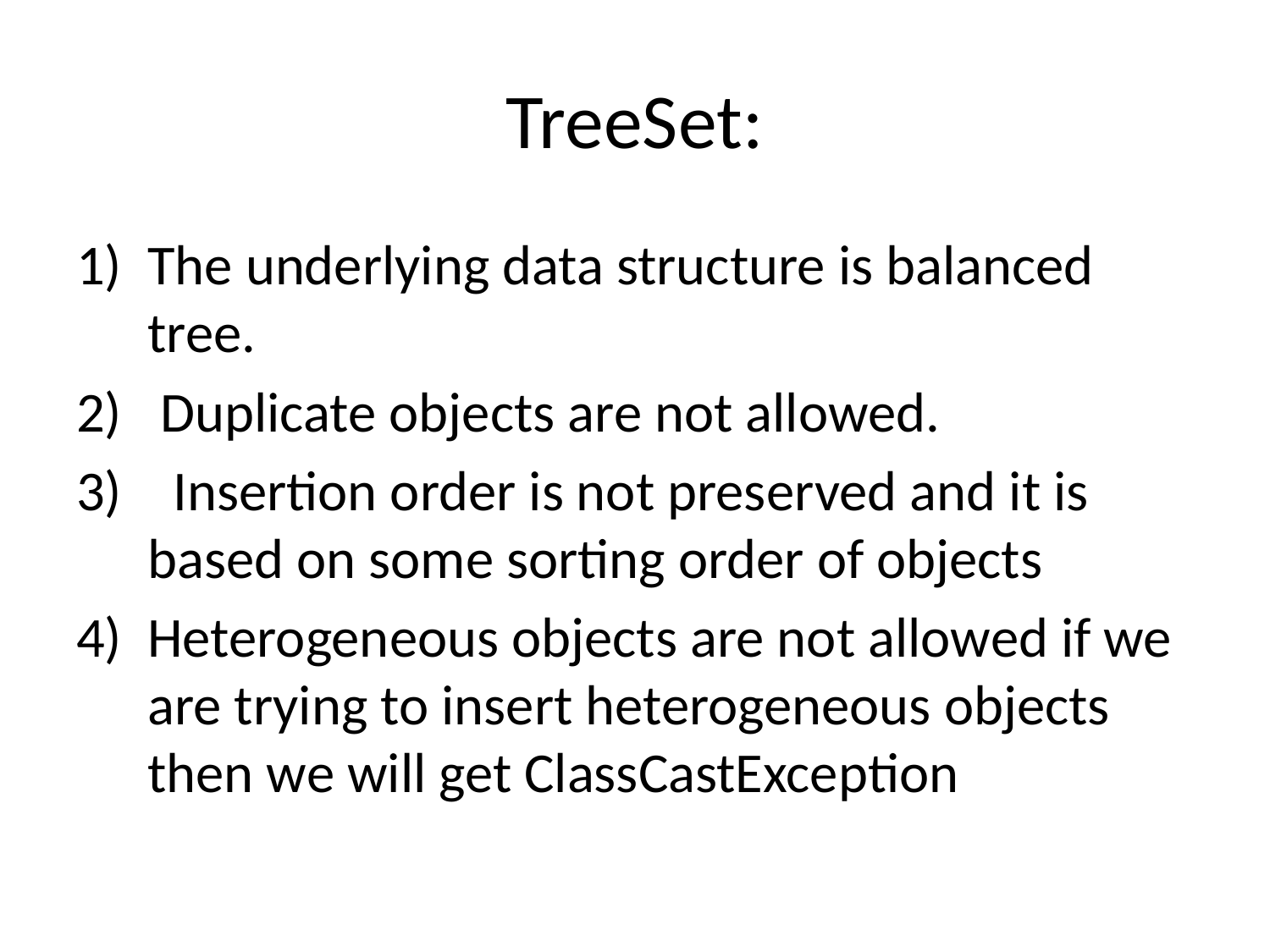

# TreeSet:
The underlying data structure is balanced tree.
 Duplicate objects are not allowed.
  Insertion order is not preserved and it is based on some sorting order of objects
Heterogeneous objects are not allowed if we are trying to insert heterogeneous objects then we will get ClassCastException